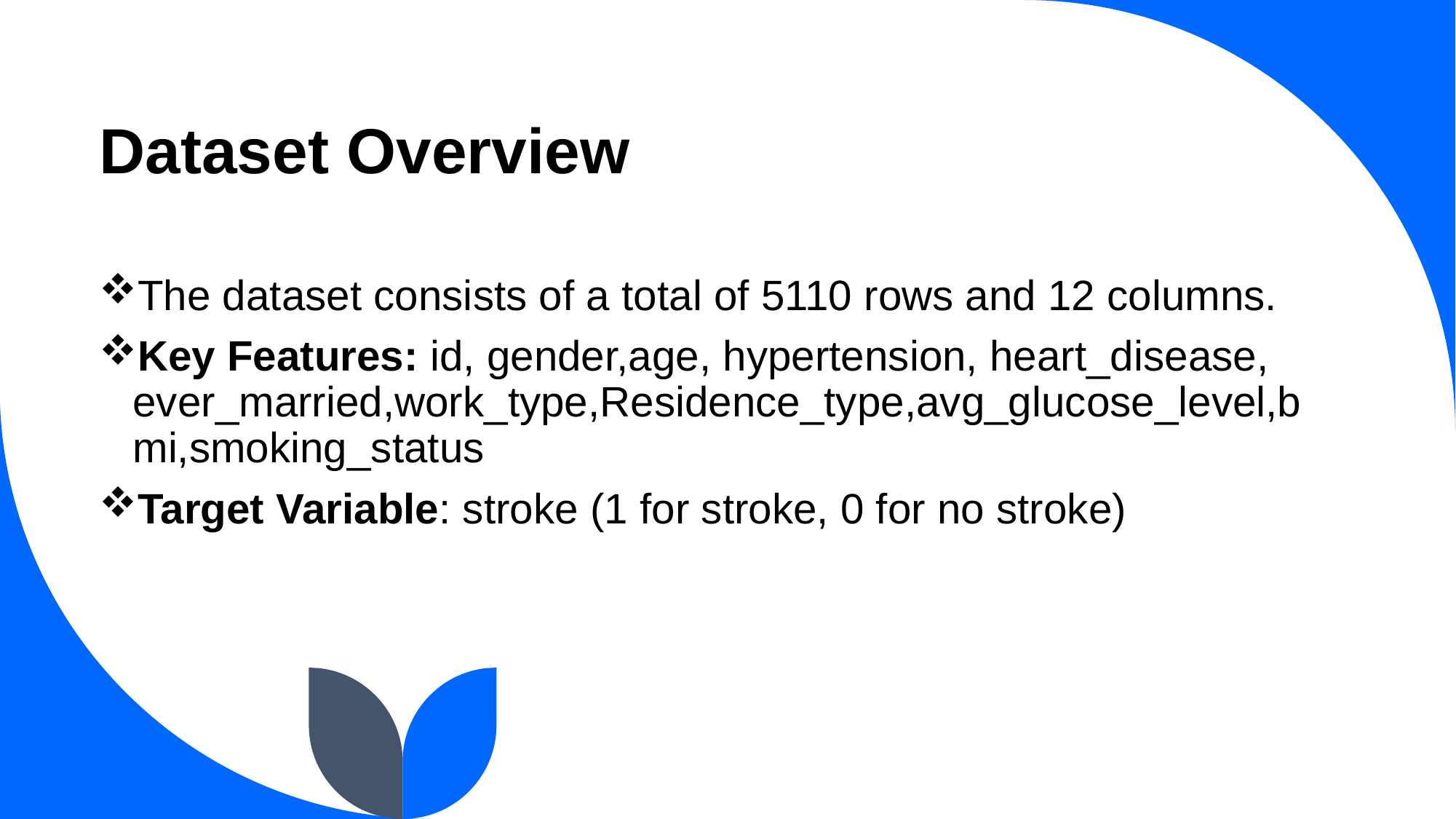

# Dataset Overview
The dataset consists of a total of 5110 rows and 12 columns.
Key Features: id, gender,age, hypertension, heart_disease, ever_married,work_type,Residence_type,avg_glucose_level,bmi,smoking_status
Target Variable: stroke (1 for stroke, 0 for no stroke)